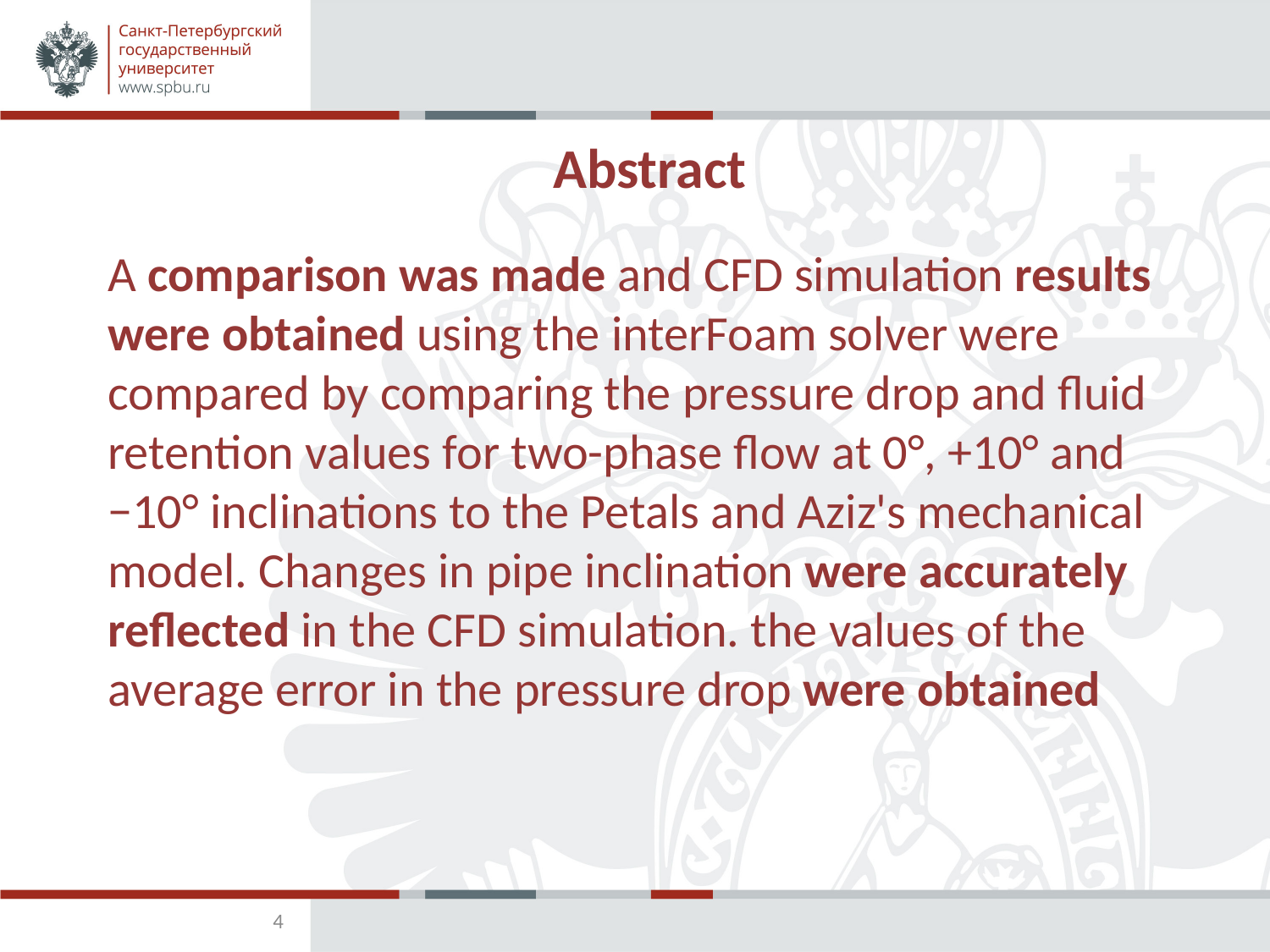

# Abstract
A comparison was made and CFD simulation results were obtained using the interFoam solver were compared by comparing the pressure drop and fluid retention values for two-phase flow at 0°, +10° and −10° inclinations to the Petals and Aziz's mechanical model. Changes in pipe inclination were accurately reflected in the CFD simulation. the values of the average error in the pressure drop were obtained

4